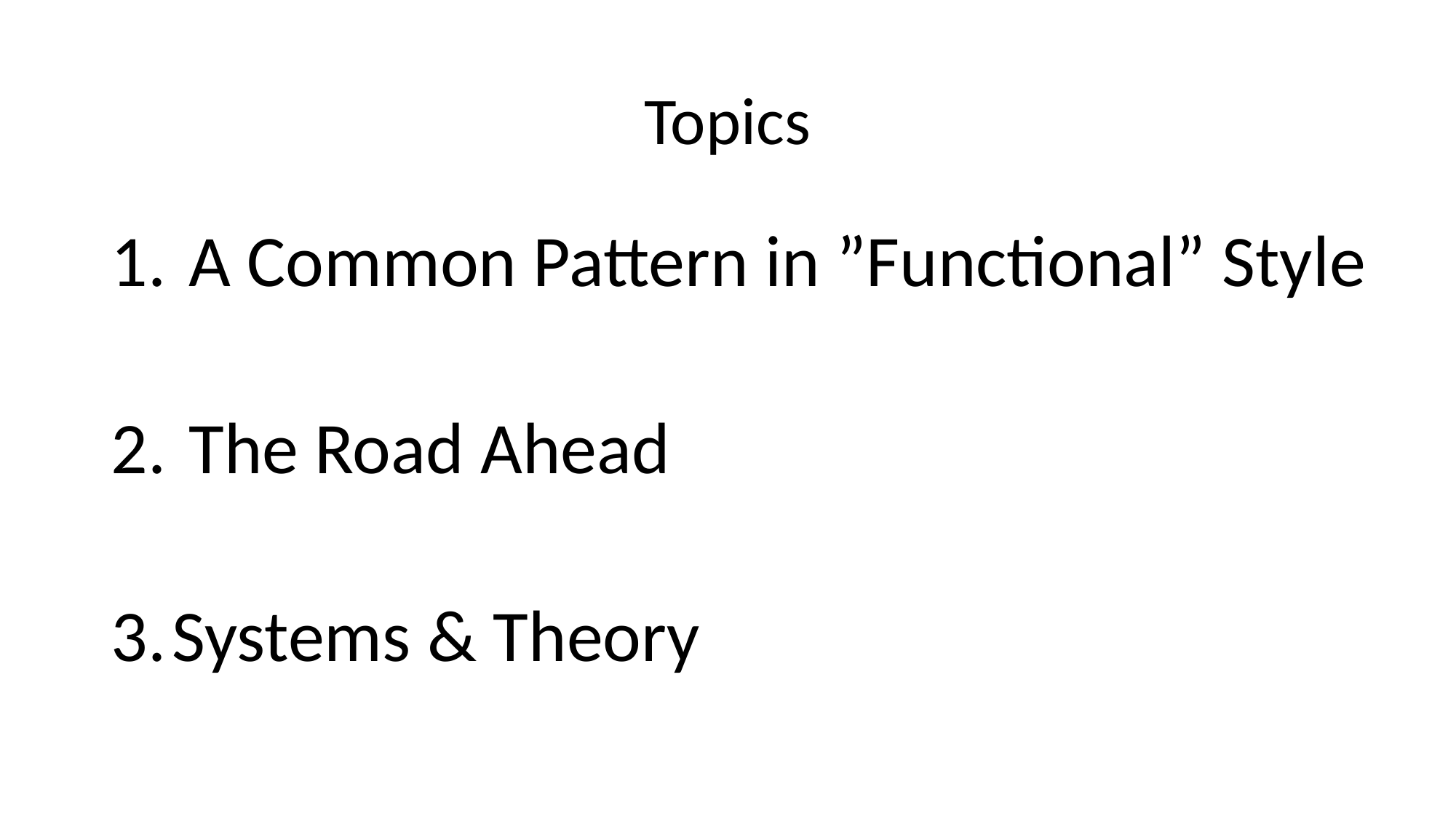

# Topics
 A Common Pattern in ”Functional” Style

 The Road Ahead

Systems & Theory